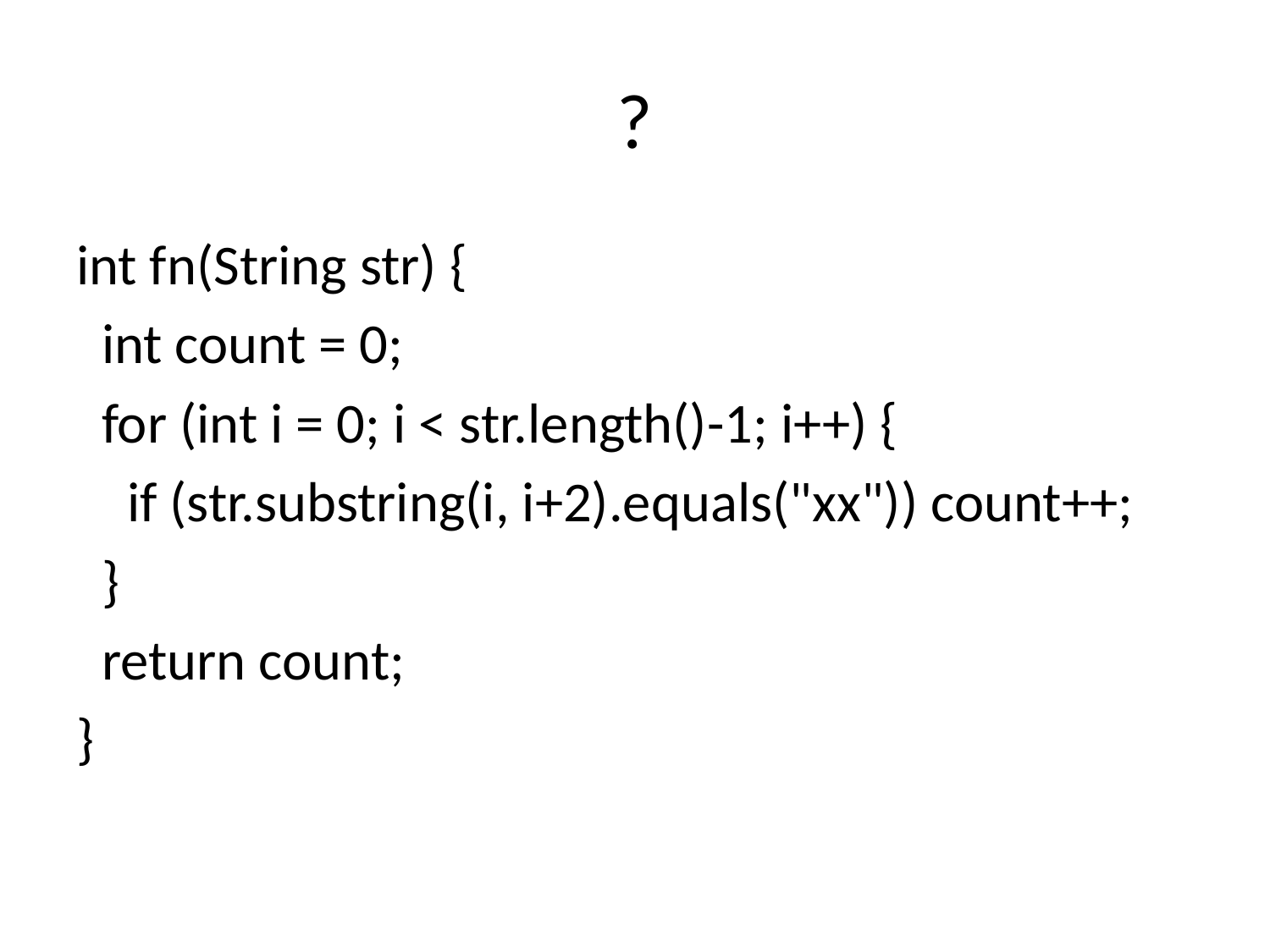

# ?
int fn(String str) {
  int count = 0;
  for (int i = 0; i < str.length()-1; i++) {
    if (str.substring(i, i+2).equals("xx")) count++;
  }
  return count;
}